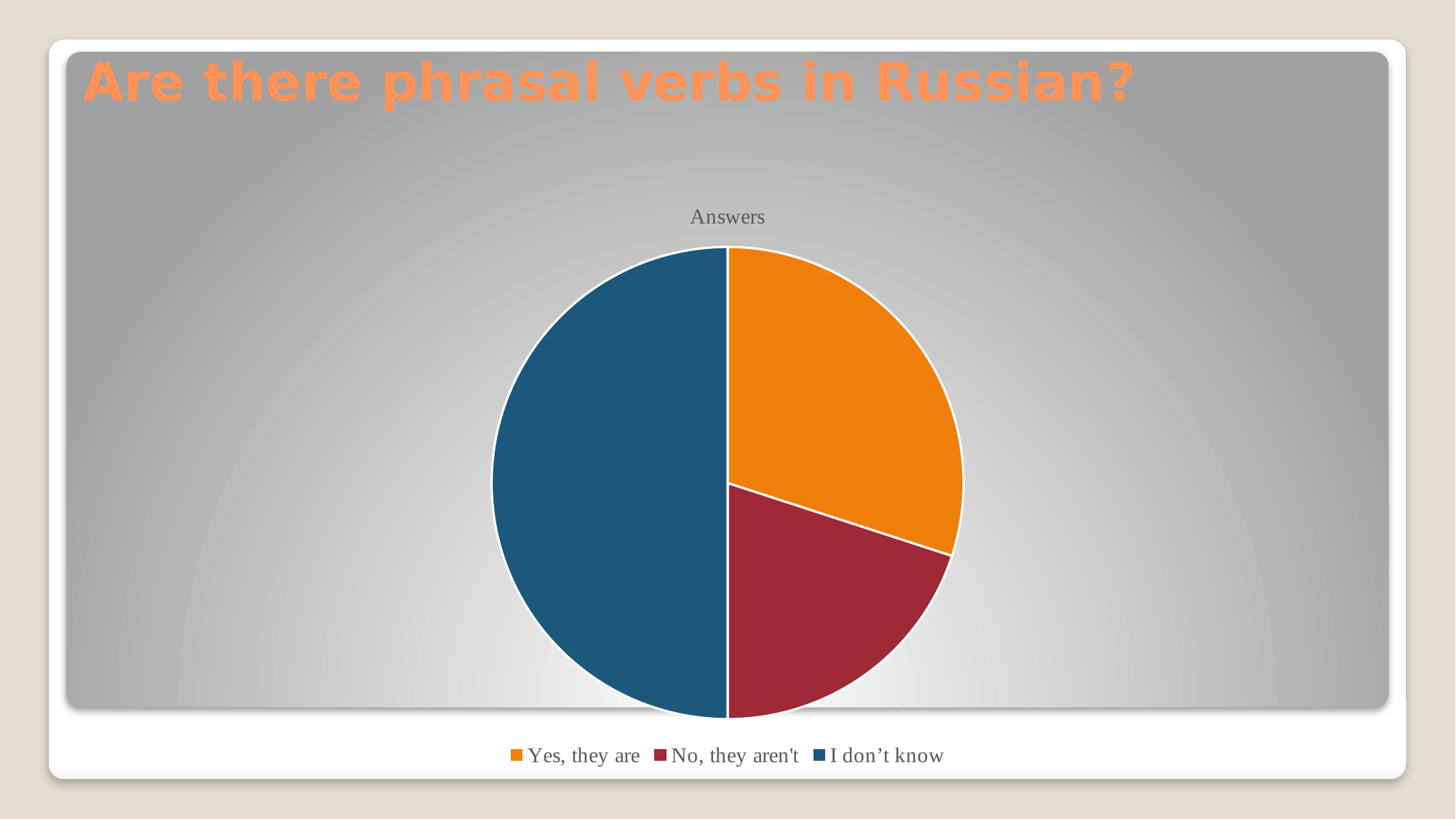

# Are there phrasal verbs in Russian?

### Chart:

| Category | Answers |
|---|---|
| Yes, they are | 9.0 |
| No, they aren't | 6.0 |
| I don’t know | 15.0 |